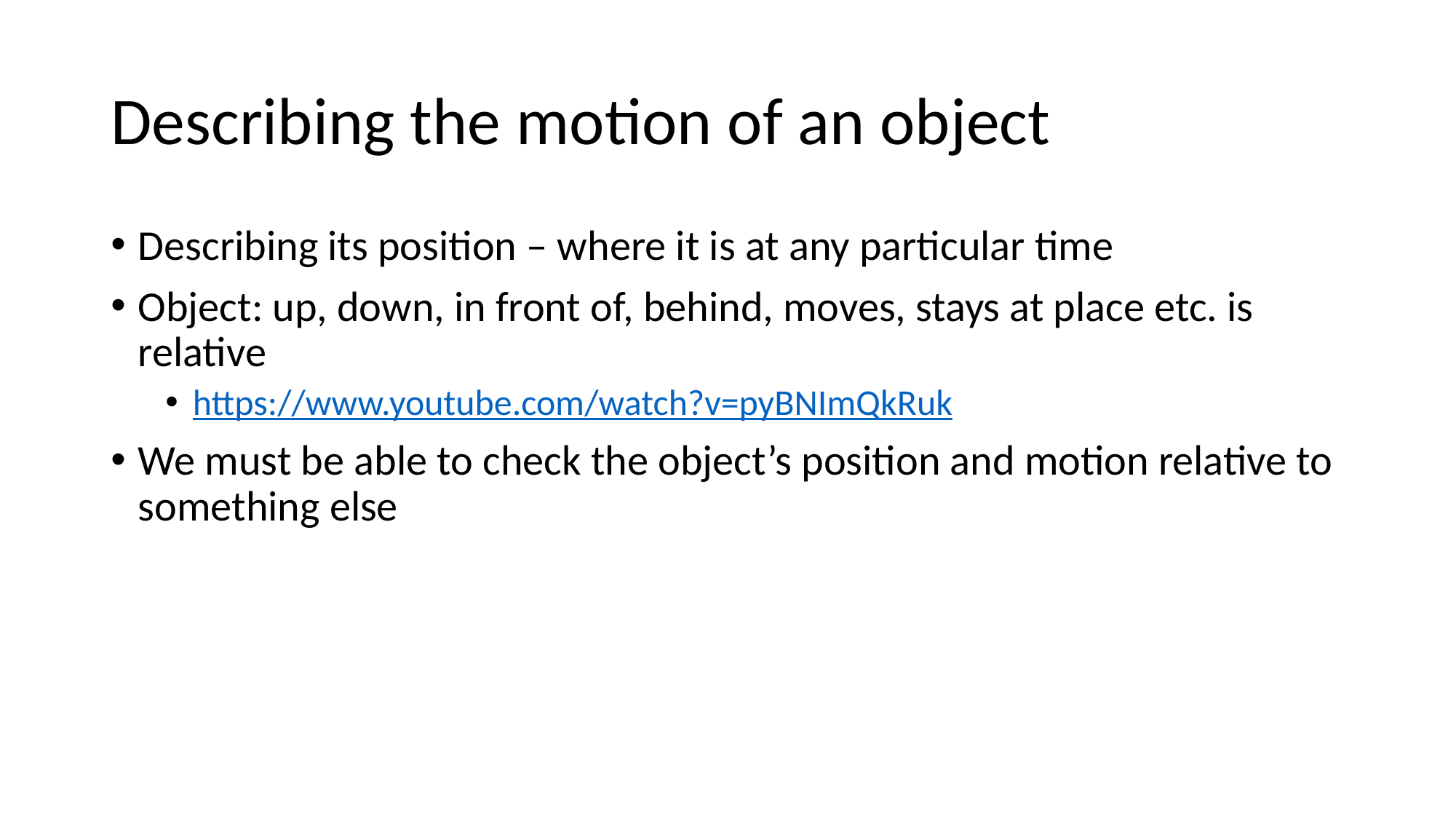

# Describing the motion of an object
Describing its position – where it is at any particular time
Object: up, down, in front of, behind, moves, stays at place etc. is relative
https://www.youtube.com/watch?v=pyBNImQkRuk
We must be able to check the object’s position and motion relative to something else